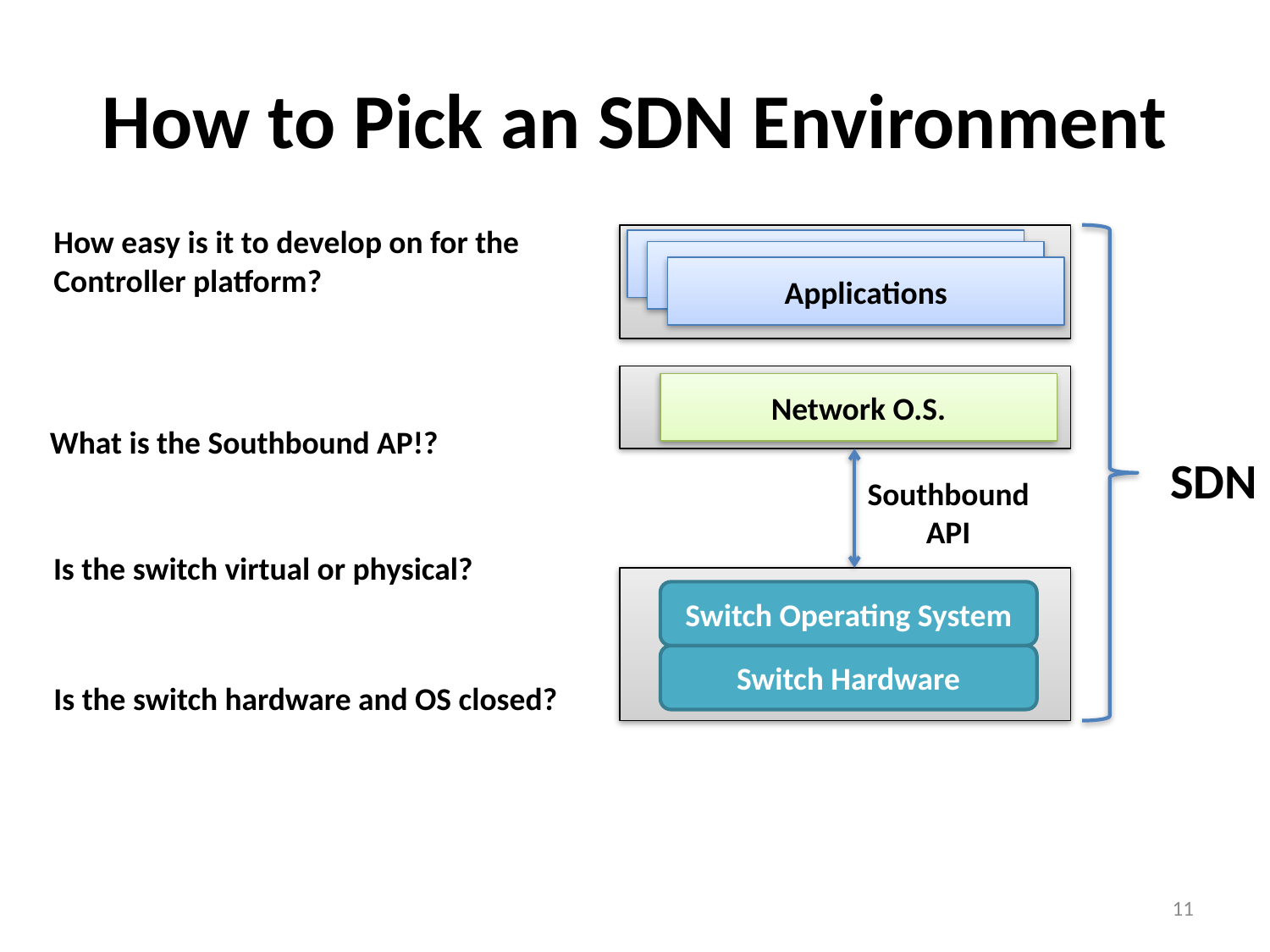

# How to Pick an SDN Environment
How easy is it to develop on for the
Controller platform?

Applications
Applications
Applications

Network O.S.
What is the Southbound AP!?
SDN
Southbound
API
Is the switch virtual or physical?

Switch Operating System
Switch Hardware
Is the switch hardware and OS closed?
11